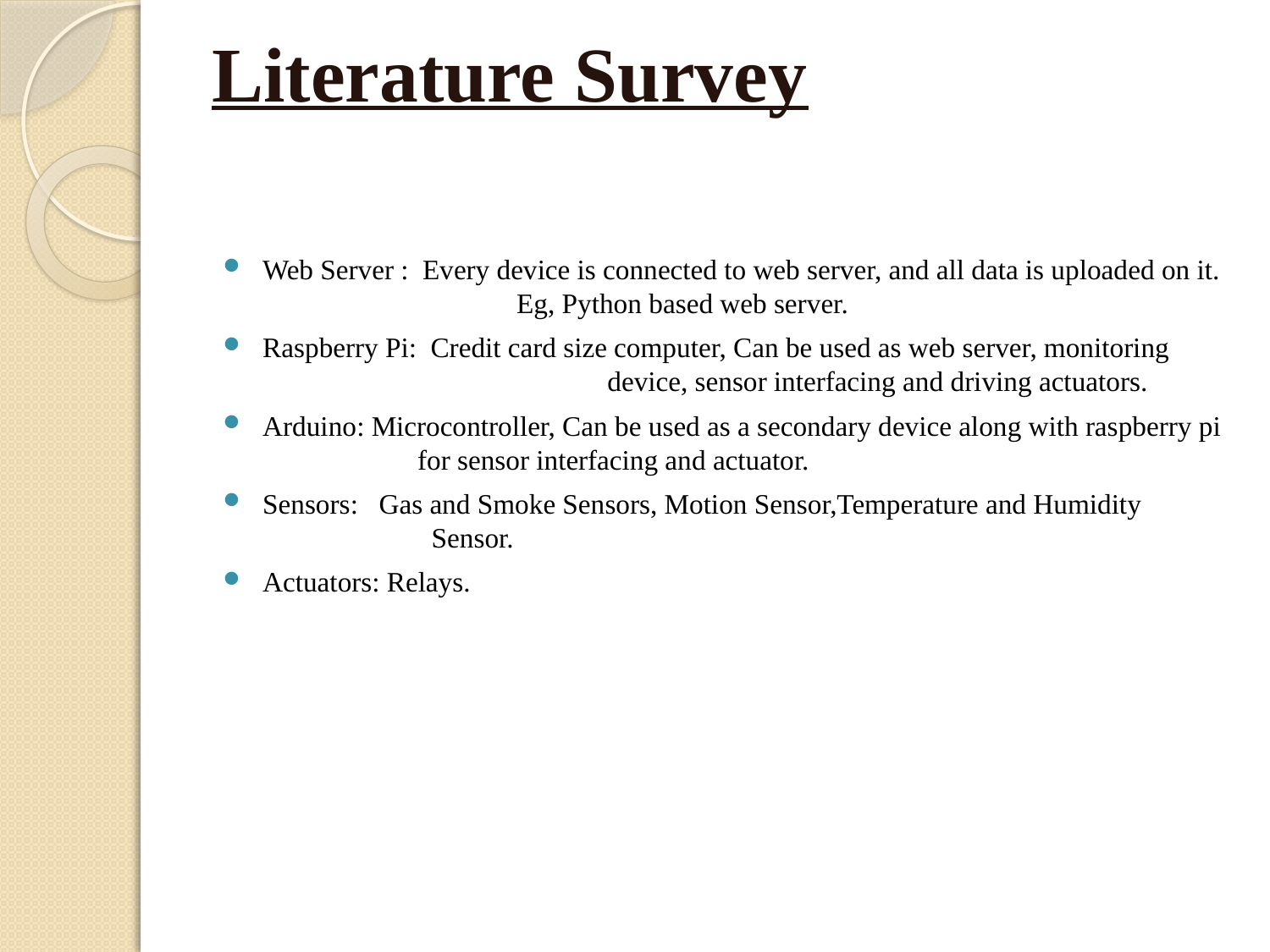

# Literature Survey

Web Server :  Every device is connected to web server, and all data is uploaded on it.   		Eg, Python based web server.
Raspberry Pi:  Credit card size computer, Can be used as web server, monitoring 		             device, sensor interfacing and driving actuators.
Arduino: Microcontroller, Can be used as a secondary device along with raspberry pi 	    for sensor interfacing and actuator.
Sensors:   Gas and Smoke Sensors, Motion Sensor,Temperature and Humidity 		      Sensor.
Actuators: Relays.